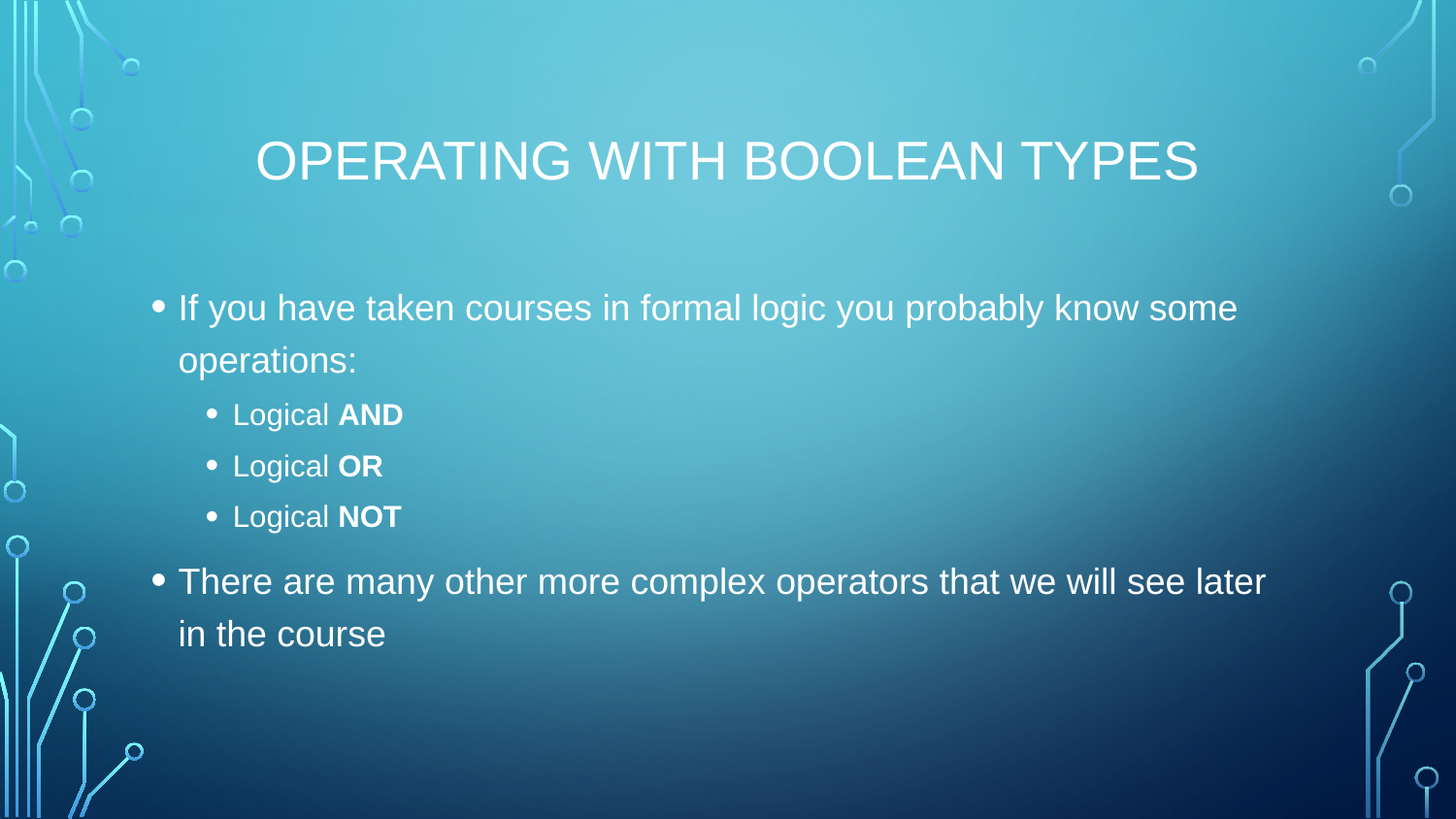

# Operating with Boolean Types
If you have taken courses in formal logic you probably know some operations:
Logical AND
Logical OR
Logical NOT
There are many other more complex operators that we will see later in the course